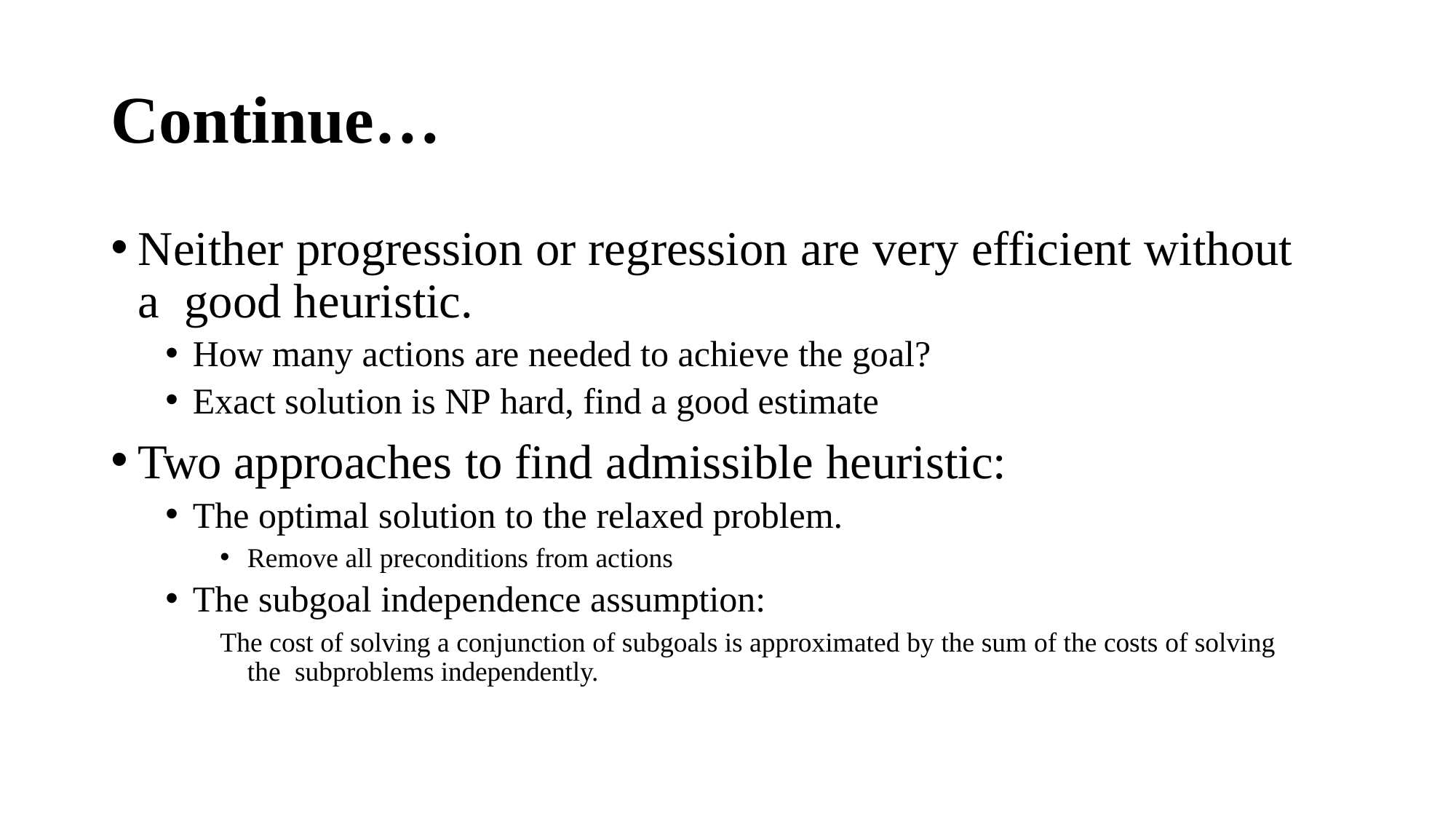

# Continue…
Neither progression or regression are very efficient without a  good heuristic.
How many actions are needed to achieve the goal?
Exact solution is NP hard, find a good estimate
Two approaches to find admissible heuristic:
The optimal solution to the relaxed problem.
Remove all preconditions from actions
The subgoal independence assumption:
The cost of solving a conjunction of subgoals is approximated by the sum of the costs of solving the  subproblems independently.